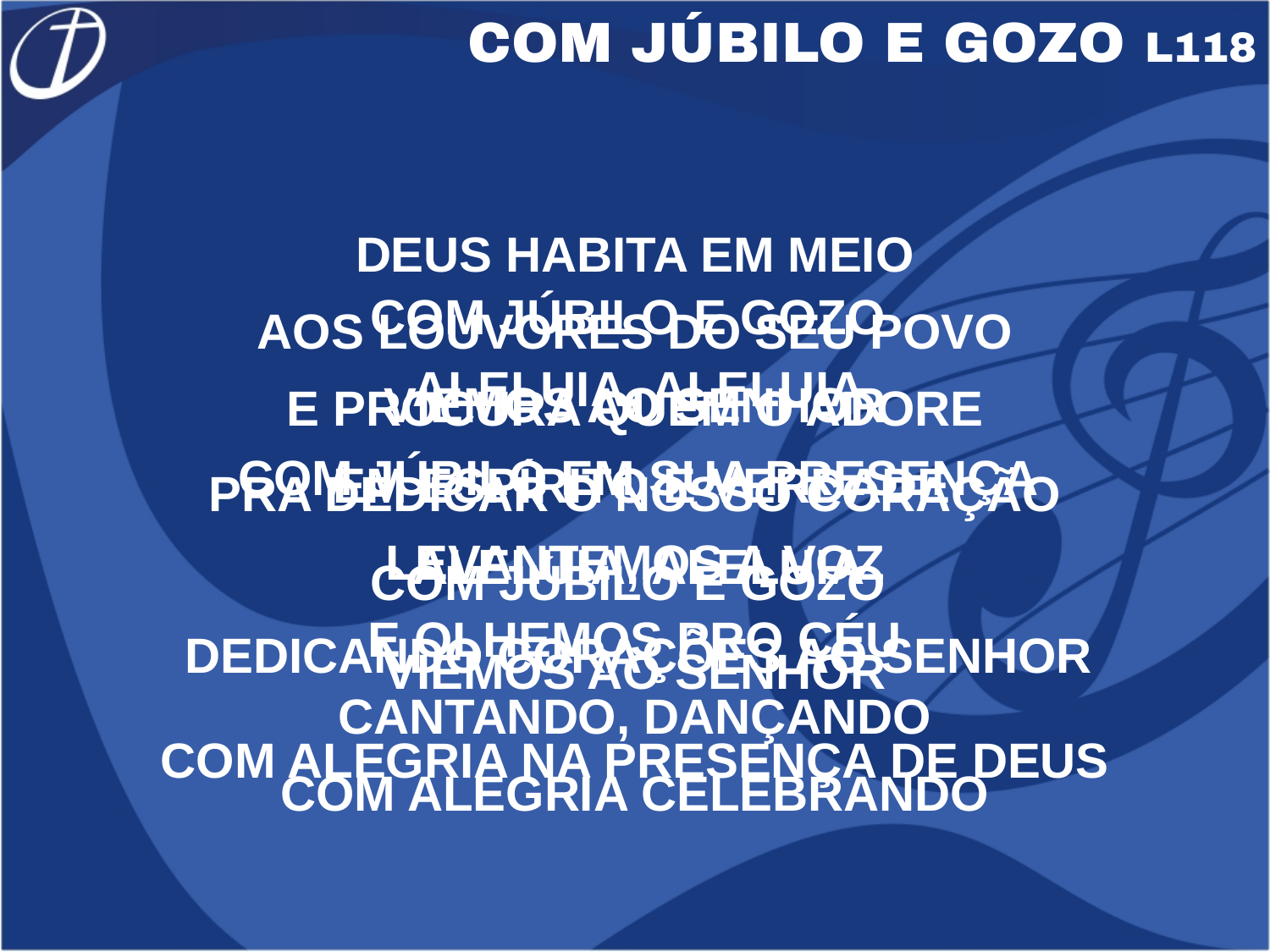

COM JÚBILO E GOZO L118
DEUS HABITA EM MEIO
AOS LOUVORES DO SEU POVO
E PROCURA QUEM O ADORE
 EM ESPÍRITO E VERDADE
LEVANTEMOS A VOZ
E OLHEMOS PRO CÉU
CANTANDO, DANÇANDO
COM ALEGRIA CELEBRANDO
COM JÚBILO E GOZO
VIEMOS AO SENHOR
PRA DEDICAR O NOSSO CORAÇÃO
COM JÚBILO E GOZO
VIEMOS AO SENHOR
COM ALEGRIA NA PRESENÇA DE DEUS
ALELUIA, ALELUIA
COM JÚBILO EM SUA PRESENÇA
ALELUIA, ALELUIA
DEDICANDO CORAÇÕES AO SENHOR